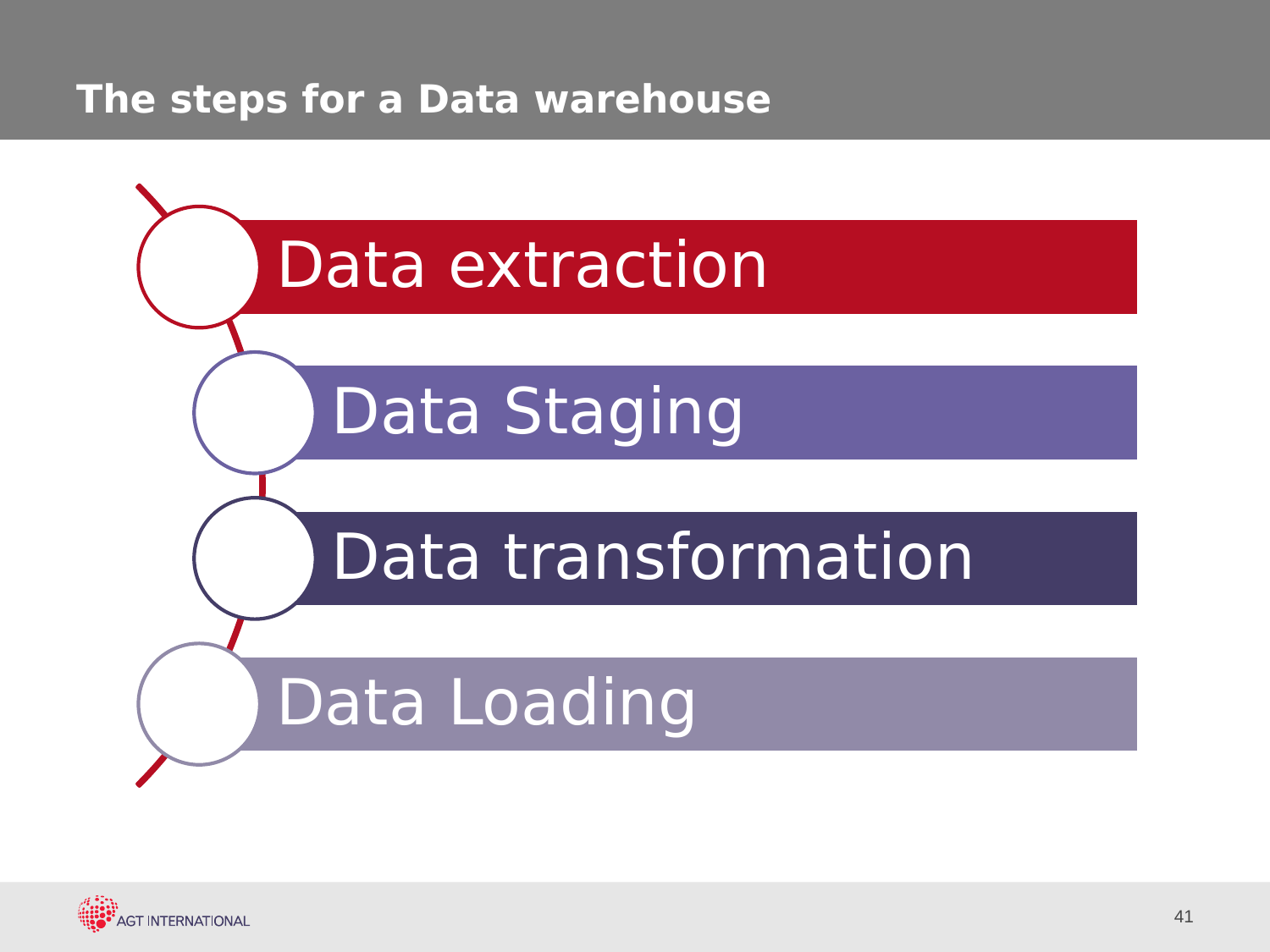

# The steps for a Data warehouse
Data extraction
Data Staging
Data transformation
Data Loading